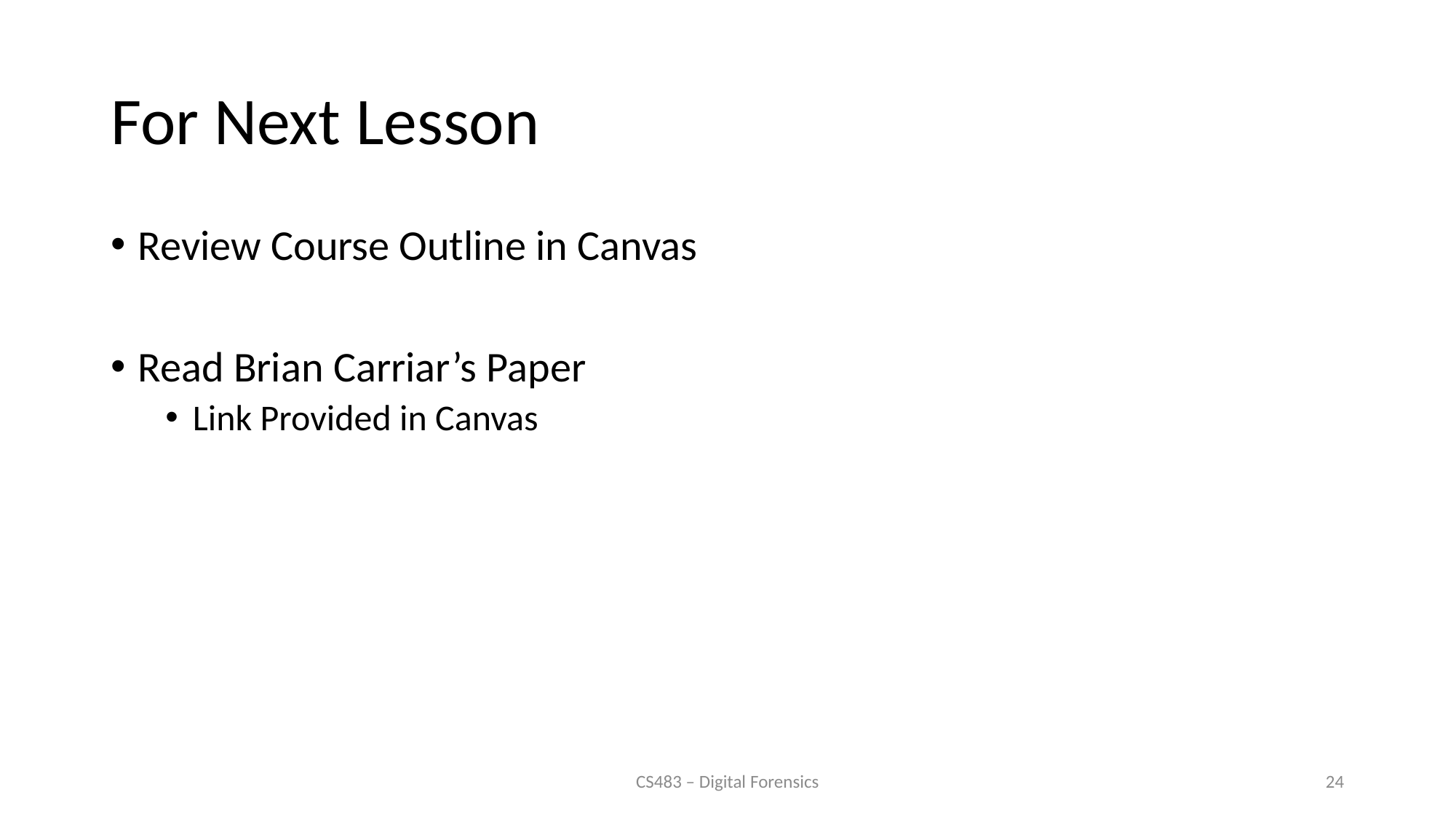

# For Next Lesson
Review Course Outline in Canvas

Read Brian Carriar’s Paper
Link Provided in Canvas
CS483 – Digital Forensics
24